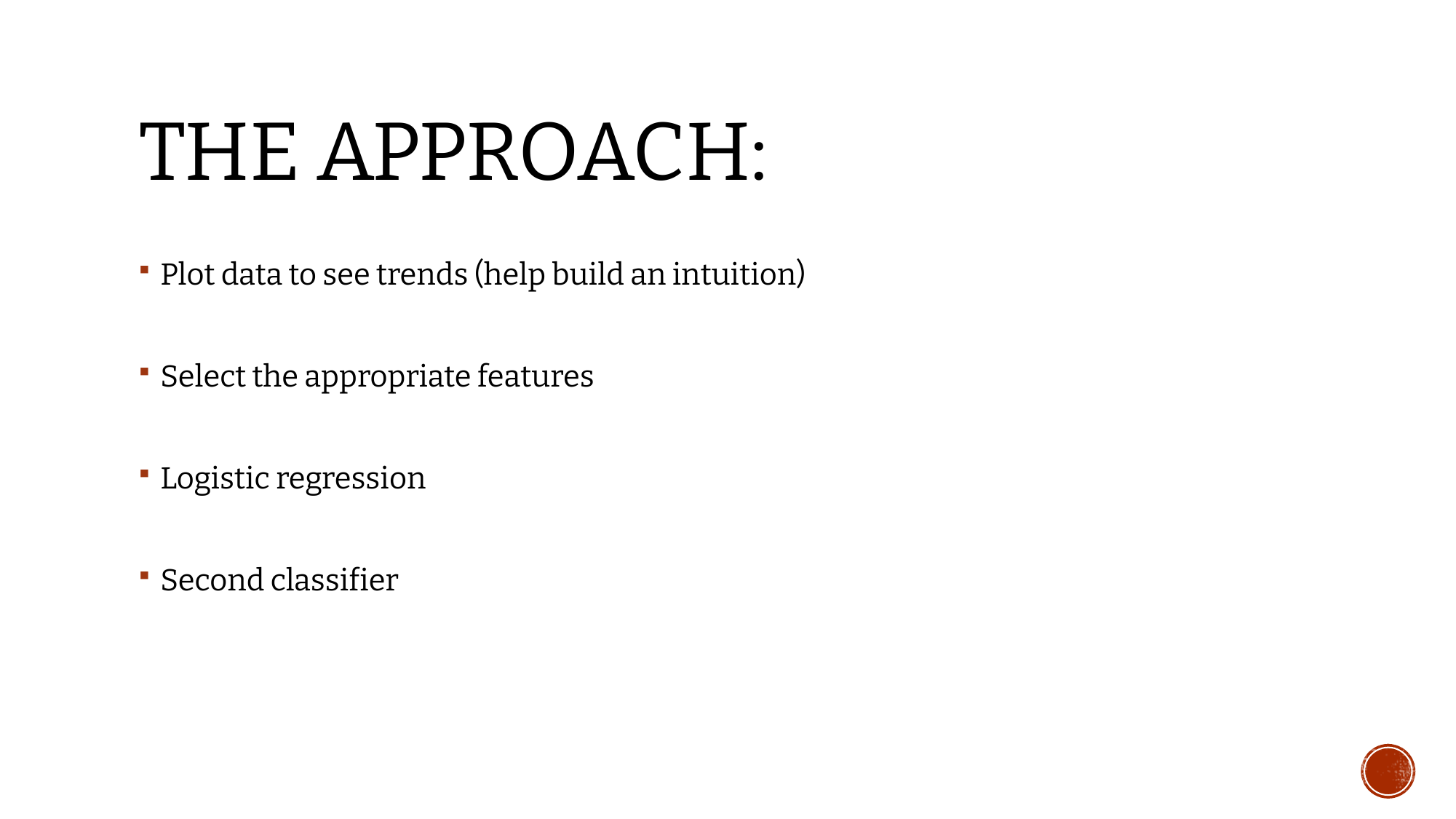

# The approach:
Plot data to see trends (help build an intuition)

Select the appropriate features

Logistic regression

Second classifier